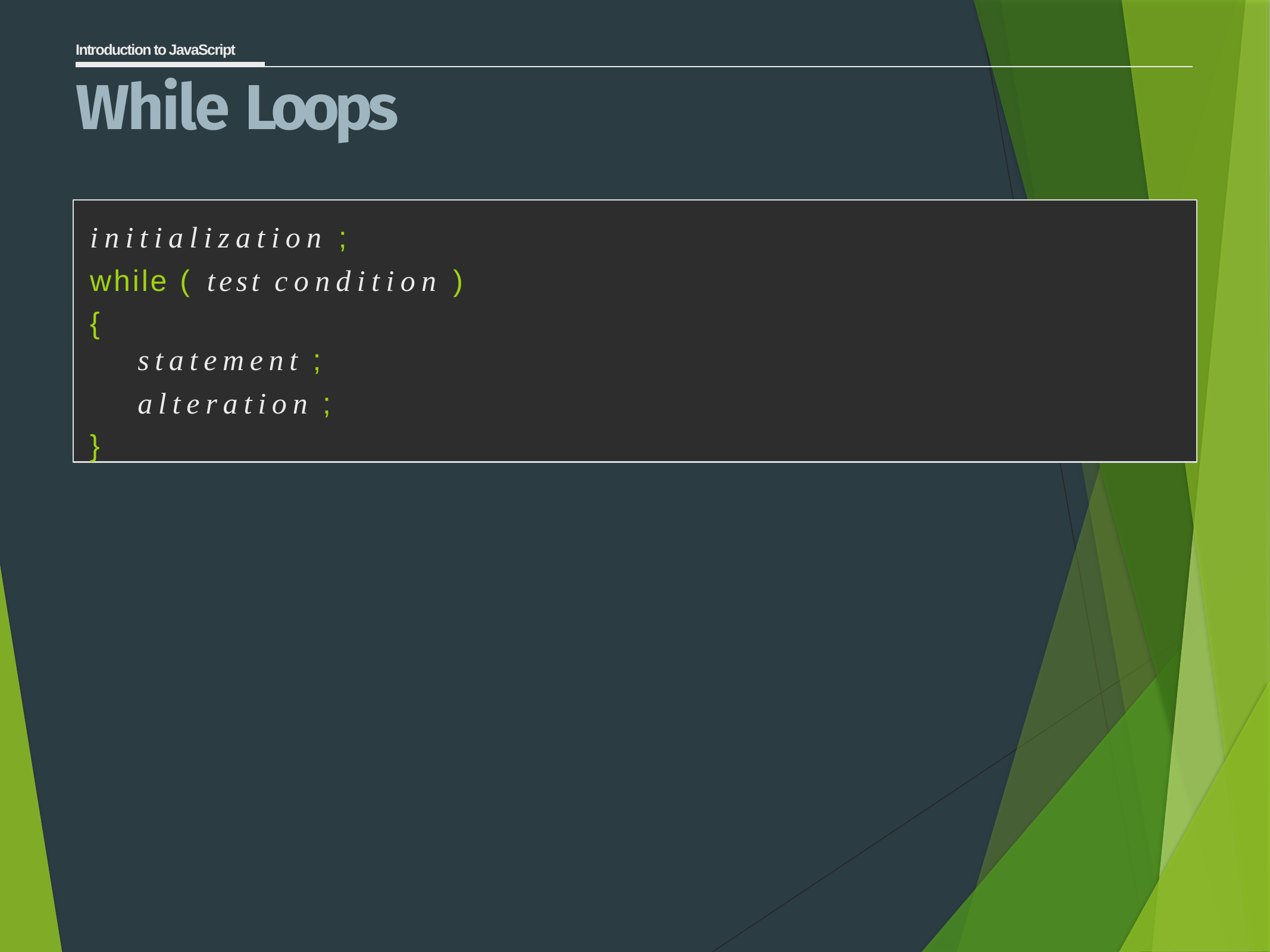

Introduction to JavaScript

# While Loops

initialization ;
while ( test condition )
{
statement ;
alteration ;
}